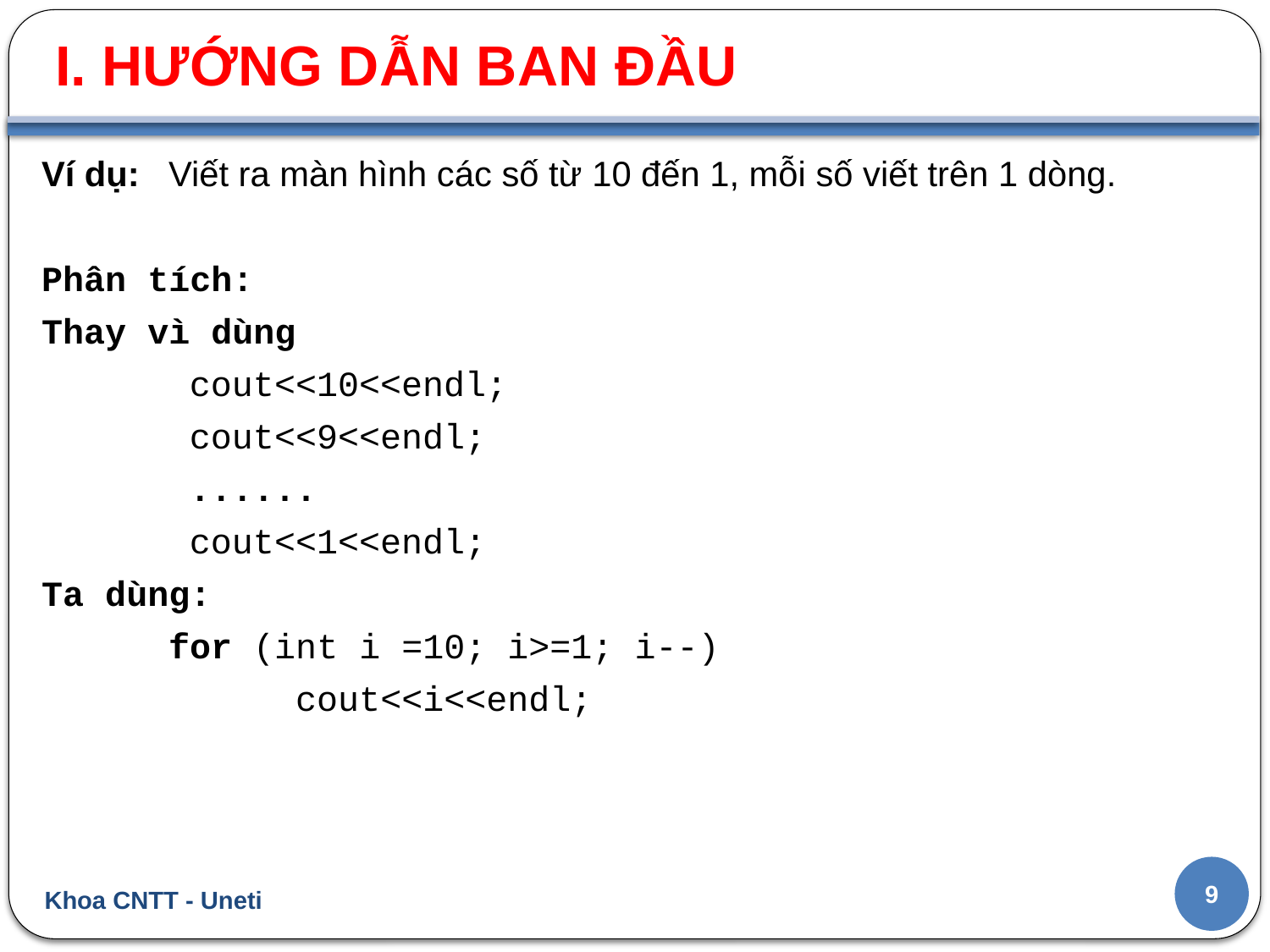

I. HƯỚNG DẪN BAN ĐẦU
Ví dụ:	Viết ra màn hình các số từ 10 đến 1, mỗi số viết trên 1 dòng.

Phân tích:
Thay vì dùng
	 cout<<10<<endl;
	 cout<<9<<endl;
	 ......
	 cout<<1<<endl;
Ta dùng:
	for (int i =10; i>=1; i--)
		cout<<i<<endl;

9
Khoa CNTT - Uneti